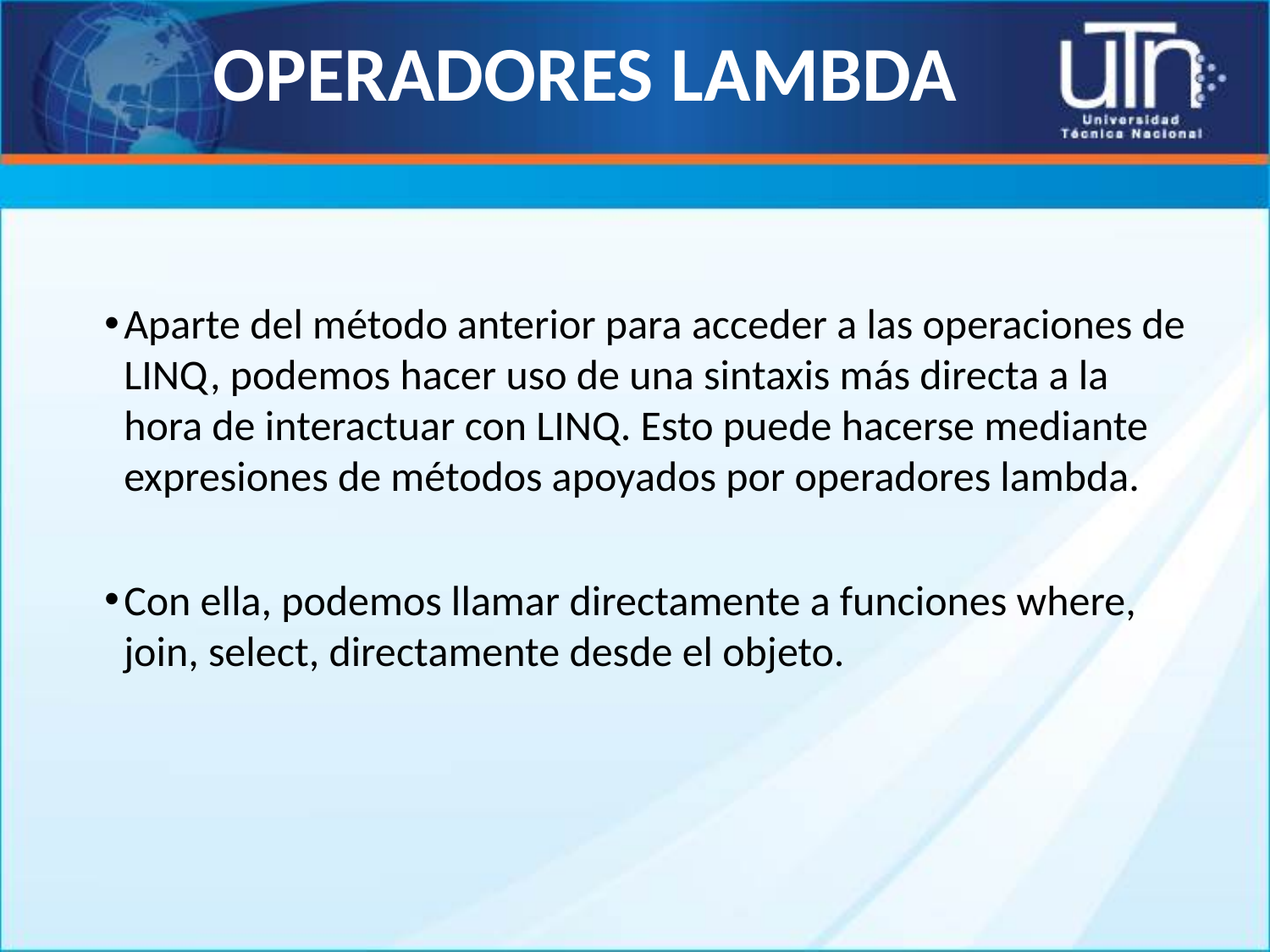

# Operadores Lambda

Aparte del método anterior para acceder a las operaciones de LINQ, podemos hacer uso de una sintaxis más directa a la hora de interactuar con LINQ. Esto puede hacerse mediante expresiones de métodos apoyados por operadores lambda.

Con ella, podemos llamar directamente a funciones where, join, select, directamente desde el objeto.